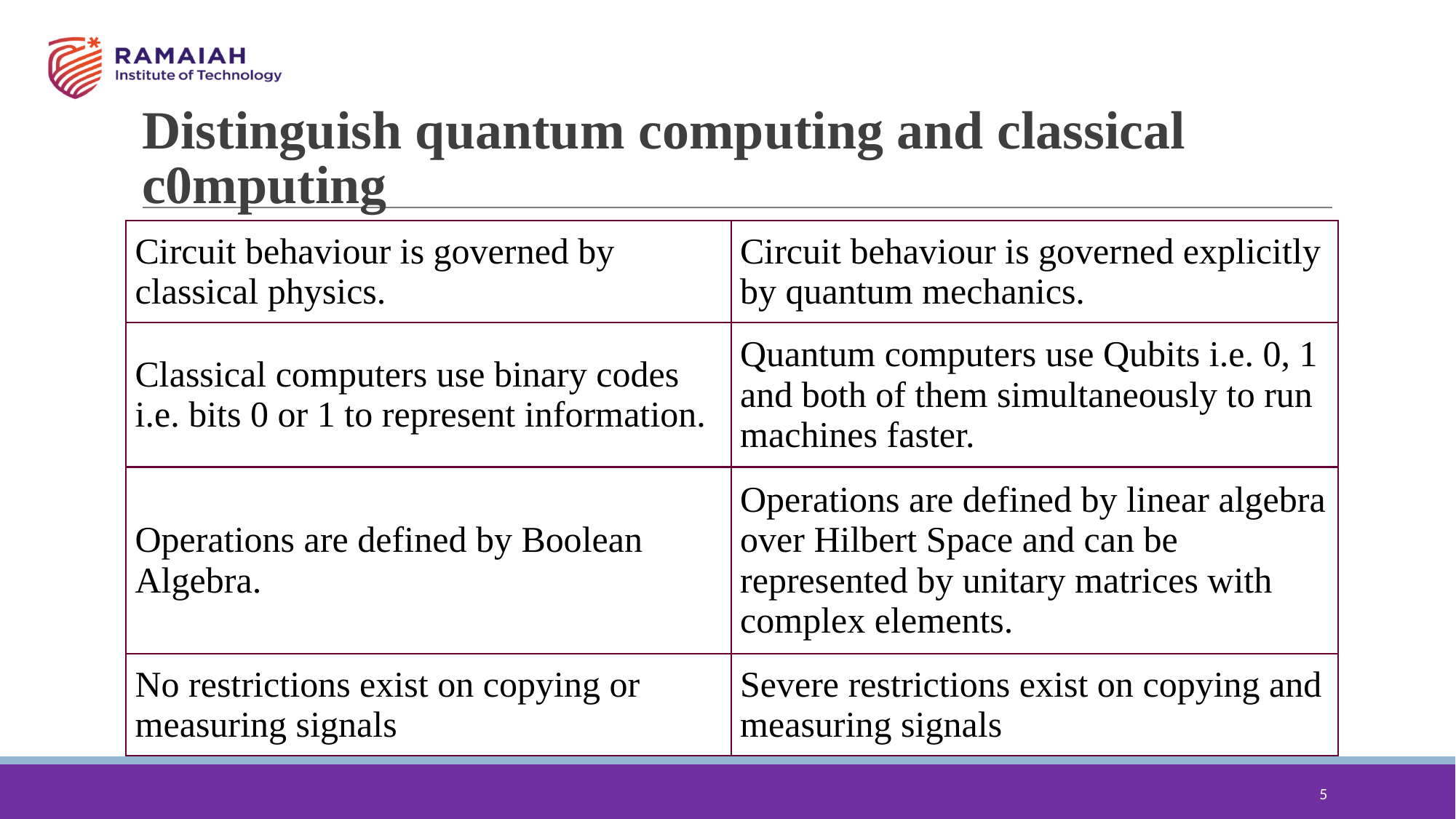

# Distinguish quantum computing and classical c0mputing
| Circuit behaviour is governed by classical physics. | Circuit behaviour is governed explicitly by quantum mechanics. |
| --- | --- |
| Classical computers use binary codes i.e. bits 0 or 1 to represent information. | Quantum computers use Qubits i.e. 0, 1 and both of them simultaneously to run machines faster. |
| Operations are defined by Boolean Algebra. | Operations are defined by linear algebra over Hilbert Space and can be represented by unitary matrices with complex elements. |
| No restrictions exist on copying or measuring signals | Severe restrictions exist on copying and measuring signals |

5